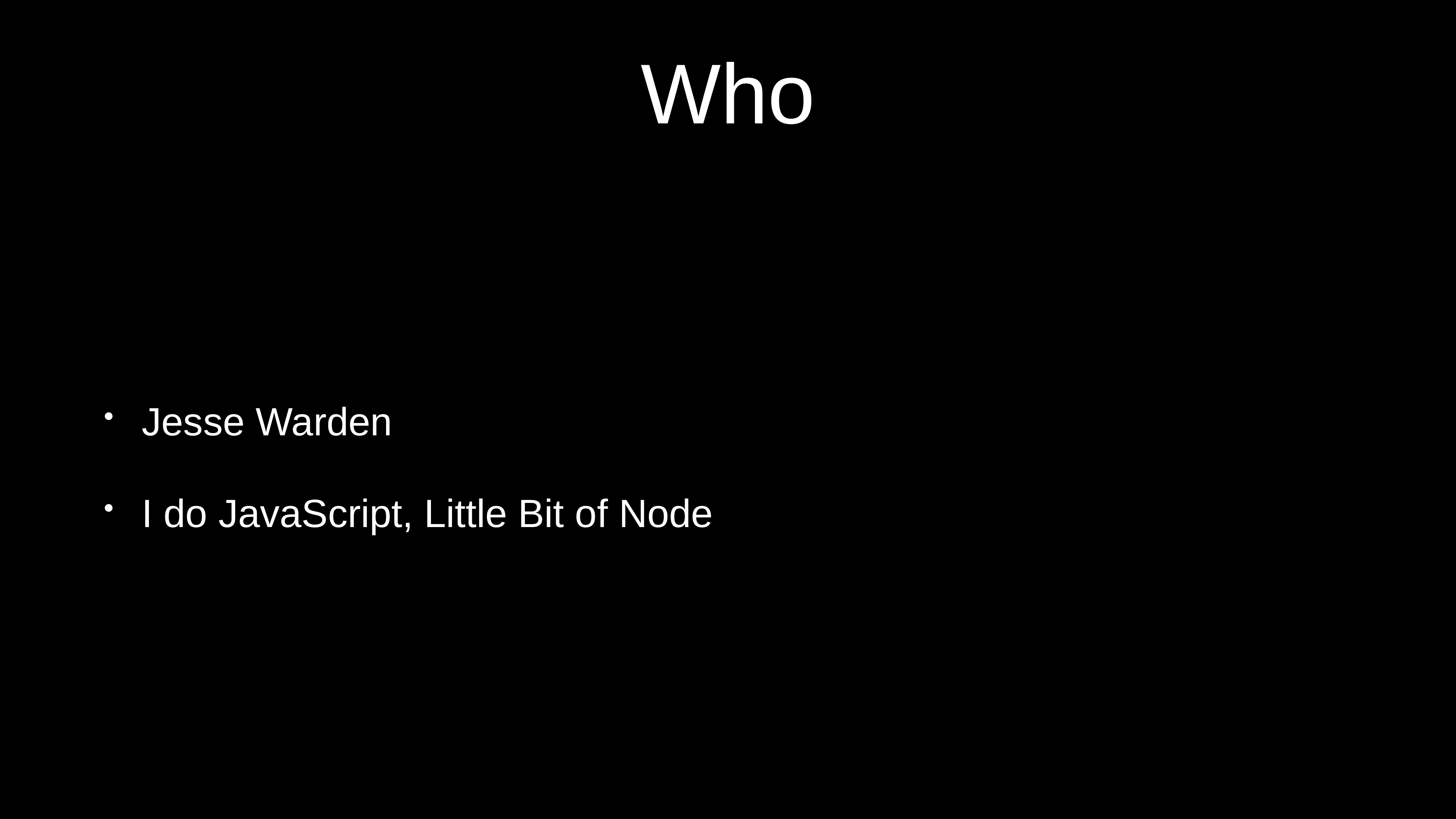

# Who
Jesse Warden
I do JavaScript, Little Bit of Node